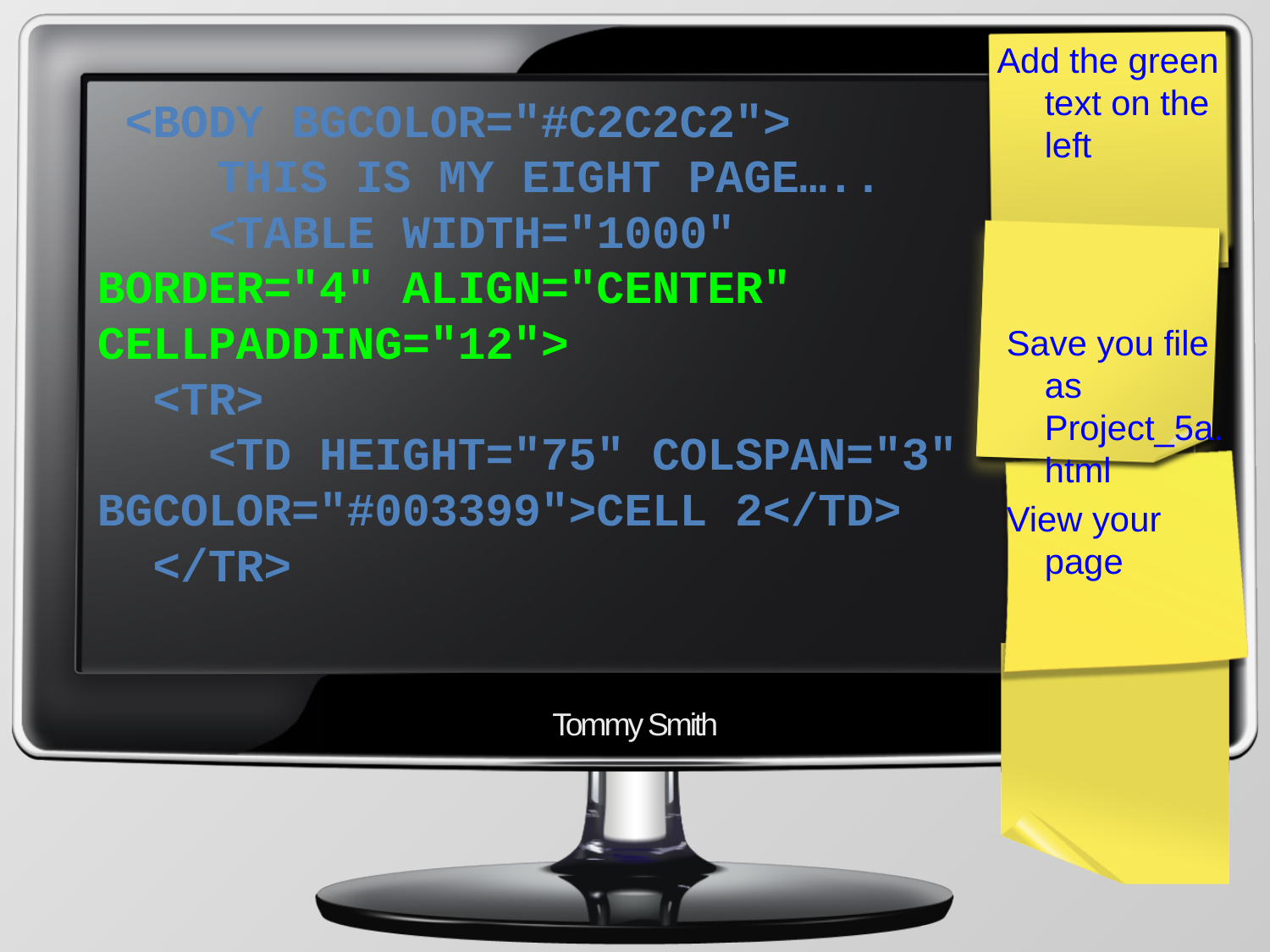

Add the green text on the left

 Save you file as Project_5a.html
 View your page
#
 <body bgcolor="#c2c2c2">
		This is my eight page…..
    <table width="1000" border="4" align="center" cellpadding="12">
  <tr>
    <td height="75" colspan="3" bgcolor="#003399">Cell 2</td>
  </tr>